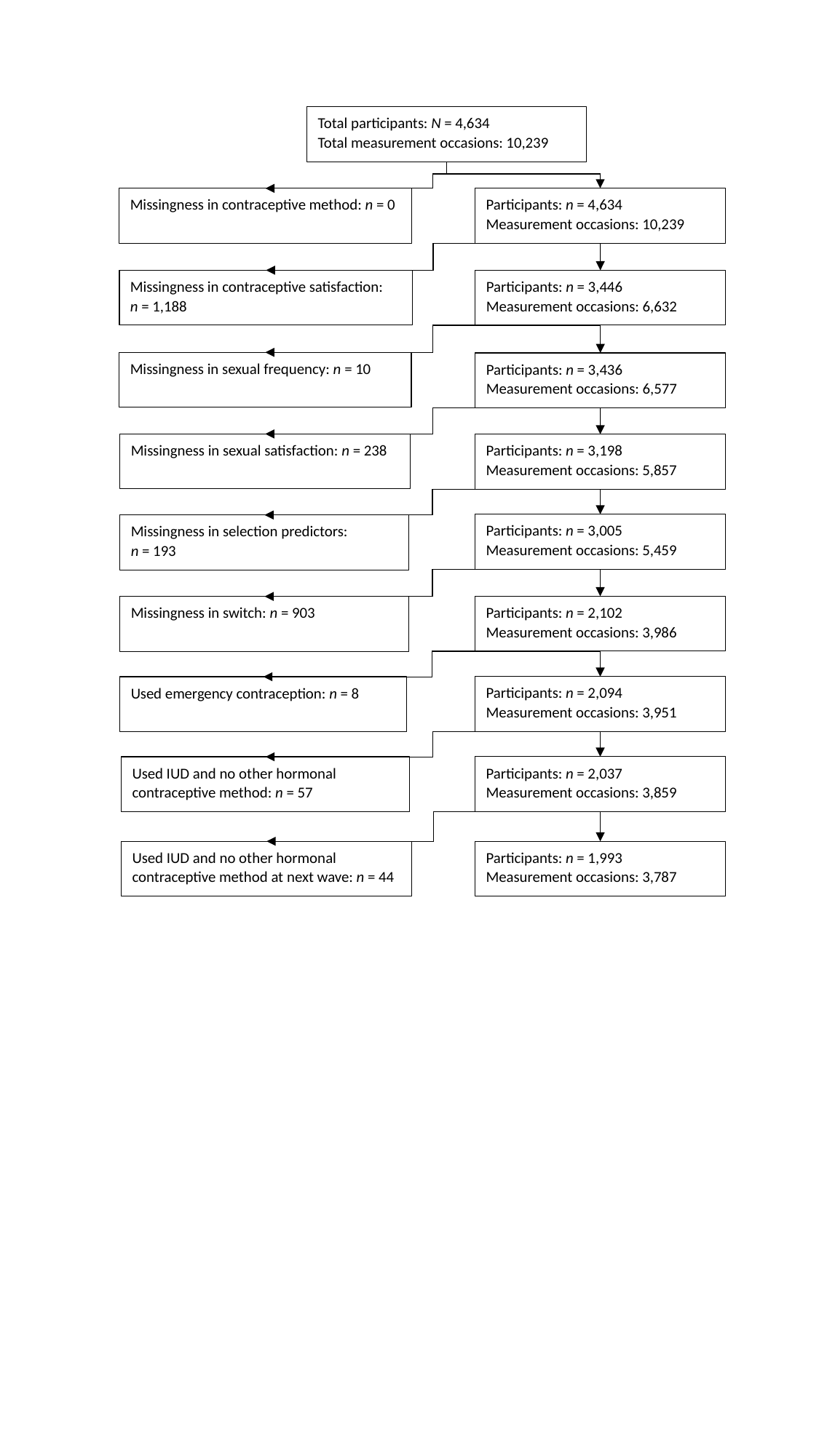

Total participants: N = 4,634
Total measurement occasions: 10,239
Participants: n = 4,634
Measurement occasions: 10,239

Missingness in contraceptive method: n = 0
Missingness in contraceptive satisfaction:
n = 1,188
Participants: n = 3,446
Measurement occasions: 6,632

Missingness in sexual frequency: n = 10
Participants: n = 3,436
Measurement occasions: 6,577

Missingness in sexual satisfaction: n = 238
Participants: n = 3,198
Measurement occasions: 5,857

Participants: n = 3,005
Measurement occasions: 5,459

Missingness in selection predictors:
n = 193
Participants: n = 2,102
Measurement occasions: 3,986

Missingness in switch: n = 903
Participants: n = 2,094
Measurement occasions: 3,951

Used emergency contraception: n = 8
Participants: n = 2,037
Measurement occasions: 3,859

Used IUD and no other hormonal contraceptive method: n = 57
Used IUD and no other hormonal contraceptive method at next wave: n = 44
Participants: n = 1,993
Measurement occasions: 3,787